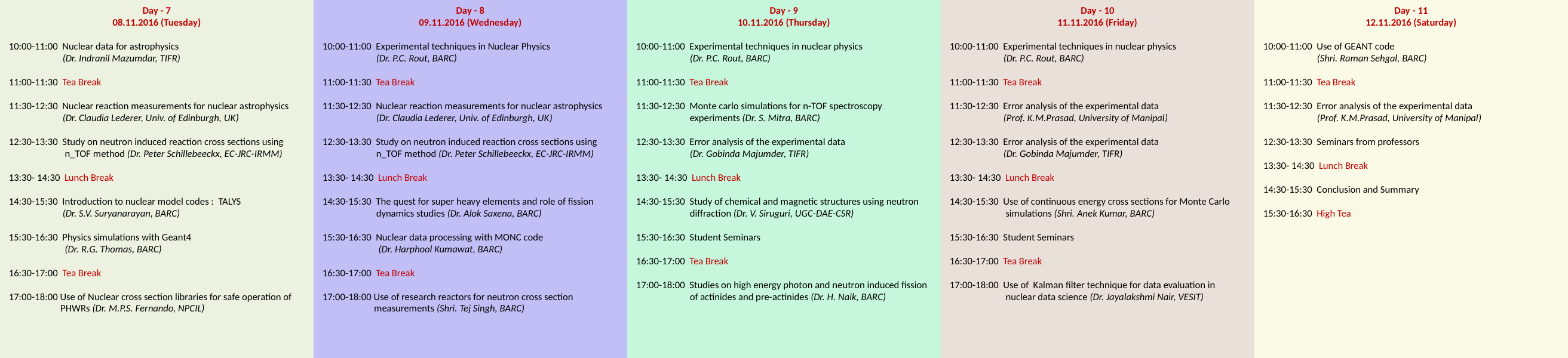

Day - 7
08.11.2016 (Tuesday)

10:00-11:00  Nuclear data for astrophysics
                        (Dr. Indranil Mazumdar, TIFR)

11:00-11:30  Tea Break

11:30-12:30  Nuclear reaction measurements for nuclear astrophysics
                        (Dr. Claudia Lederer, Univ. of Edinburgh, UK)

12:30-13:30  Study on neutron induced reaction cross sections using
                         n_TOF method (Dr. Peter Schillebeeckx, EC-JRC-IRMM)

13:30- 14:30  Lunch Break

14:30-15:30  Introduction to nuclear model codes :  TALYS
                        (Dr. S.V. Suryanarayan, BARC)

15:30-16:30  Physics simulations with Geant4
                         (Dr. R.G. Thomas, BARC)

16:30-17:00  Tea Break

17:00-18:00 Use of Nuclear cross section libraries for safe operation of
                       PHWRs (Dr. M.P.S. Fernando, NPCIL)
Day - 8
09.11.2016 (Wednesday)

10:00-11:00  Experimental techniques in Nuclear Physics
                        (Dr. P.C. Rout, BARC)

11:00-11:30  Tea Break

11:30-12:30  Nuclear reaction measurements for nuclear astrophysics
                        (Dr. Claudia Lederer, Univ. of Edinburgh, UK)

12:30-13:30  Study on neutron induced reaction cross sections using
                        n_TOF method (Dr. Peter Schillebeeckx, EC-JRC-IRMM)

13:30- 14:30  Lunch Break

14:30-15:30  The quest for super heavy elements and role of fission
                        dynamics studies (Dr. Alok Saxena, BARC)

15:30-16:30  Nuclear data processing with MONC code
                         (Dr. Harphool Kumawat, BARC)

16:30-17:00  Tea Break

17:00-18:00 Use of research reactors for neutron cross section
                       measurements (Shri. Tej Singh, BARC)
Day - 9
10.11.2016 (Thursday)

10:00-11:00  Experimental techniques in nuclear physics
                        (Dr. P.C. Rout, BARC)

11:00-11:30  Tea Break

11:30-12:30  Monte carlo simulations for n-TOF spectroscopy
                        experiments (Dr. S. Mitra, BARC)

12:30-13:30  Error analysis of the experimental data
                        (Dr. Gobinda Majumder, TIFR)

13:30- 14:30  Lunch Break

14:30-15:30  Study of chemical and magnetic structures using neutron
                        diffraction (Dr. V. Siruguri, UGC-DAE-CSR)

15:30-16:30  Student Seminars

16:30-17:00  Tea Break

17:00-18:00  Studies on high energy photon and neutron induced fission
                        of actinides and pre-actinides (Dr. H. Naik, BARC)
Day - 10
11.11.2016 (Friday)

10:00-11:00  Experimental techniques in nuclear physics
                        (Dr. P.C. Rout, BARC)

11:00-11:30  Tea Break

11:30-12:30  Error analysis of the experimental data
                        (Prof. K.M.Prasad, University of Manipal)

12:30-13:30  Error analysis of the experimental data
                        (Dr. Gobinda Majumder, TIFR)

13:30- 14:30  Lunch Break

14:30-15:30  Use of continuous energy cross sections for Monte Carlo
                         simulations (Shri. Anek Kumar, BARC)

15:30-16:30  Student Seminars

16:30-17:00  Tea Break

17:00-18:00  Use of  Kalman filter technique for data evaluation in
                         nuclear data science (Dr. Jayalakshmi Nair, VESIT)
Day - 11
12.11.2016 (Saturday)

10:00-11:00  Use of GEANT code
                        (Shri. Raman Sehgal, BARC)

11:00-11:30  Tea Break

11:30-12:30  Error analysis of the experimental data
                        (Prof. K.M.Prasad, University of Manipal)

12:30-13:30  Seminars from professors

13:30- 14:30  Lunch Break

14:30-15:30  Conclusion and Summary

15:30-16:30  High Tea